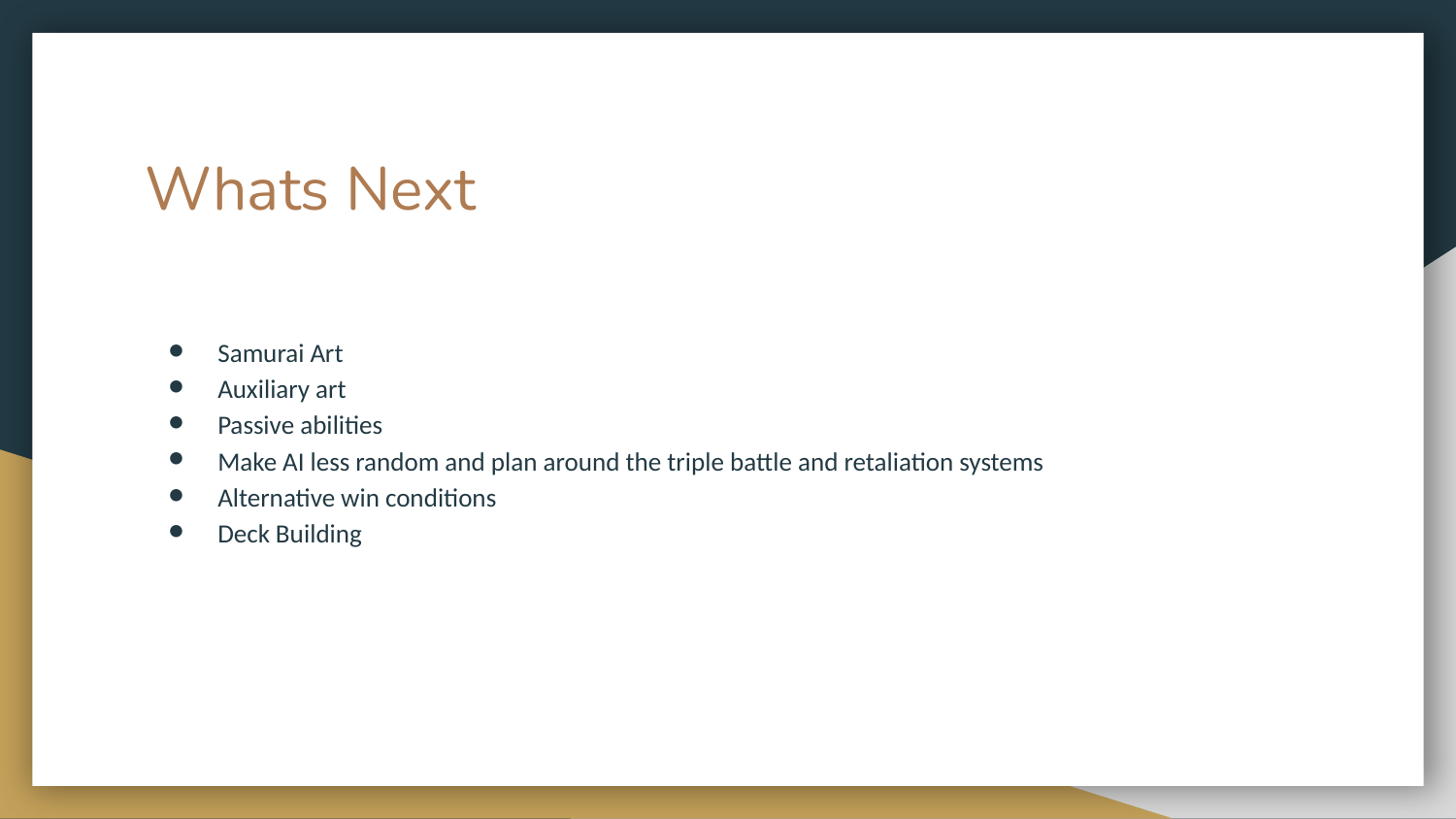

# Whats Next
Samurai Art
Auxiliary art
Passive abilities
Make AI less random and plan around the triple battle and retaliation systems
Alternative win conditions
Deck Building